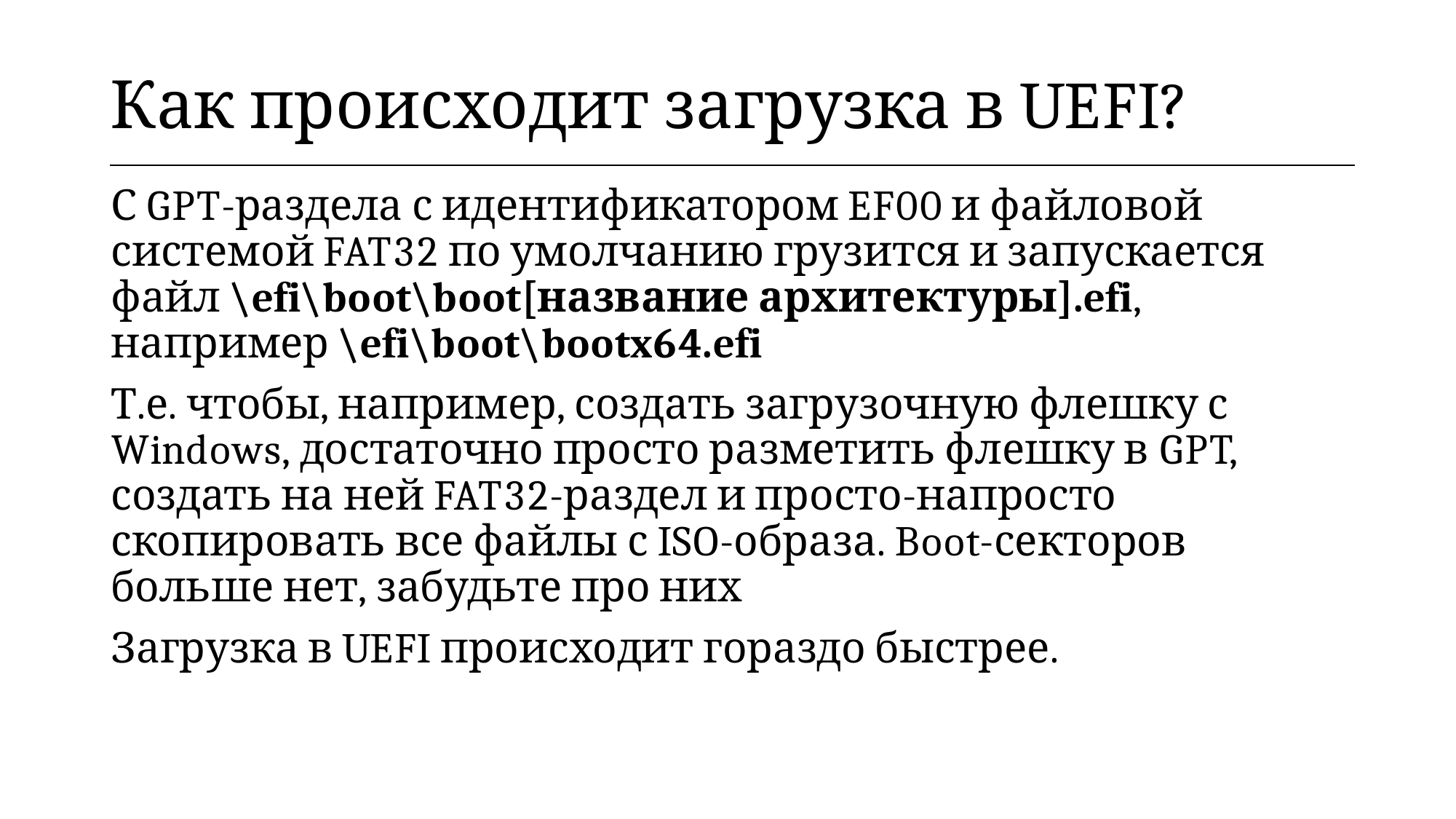

| Как происходит загрузка в UEFI? |
| --- |
С GPT-раздела с идентификатором EF00 и файловой системой FAT32 по умолчанию грузится и запускается файл \efi\boot\boot[название архитектуры].efi, например \efi\boot\bootx64.efi
Т.е. чтобы, например, создать загрузочную флешку с Windows, достаточно просто разметить флешку в GPT, создать на ней FAT32-раздел и просто-напросто скопировать все файлы с ISO-образа. Boot-секторов больше нет, забудьте про них
Загрузка в UEFI происходит гораздо быстрее.